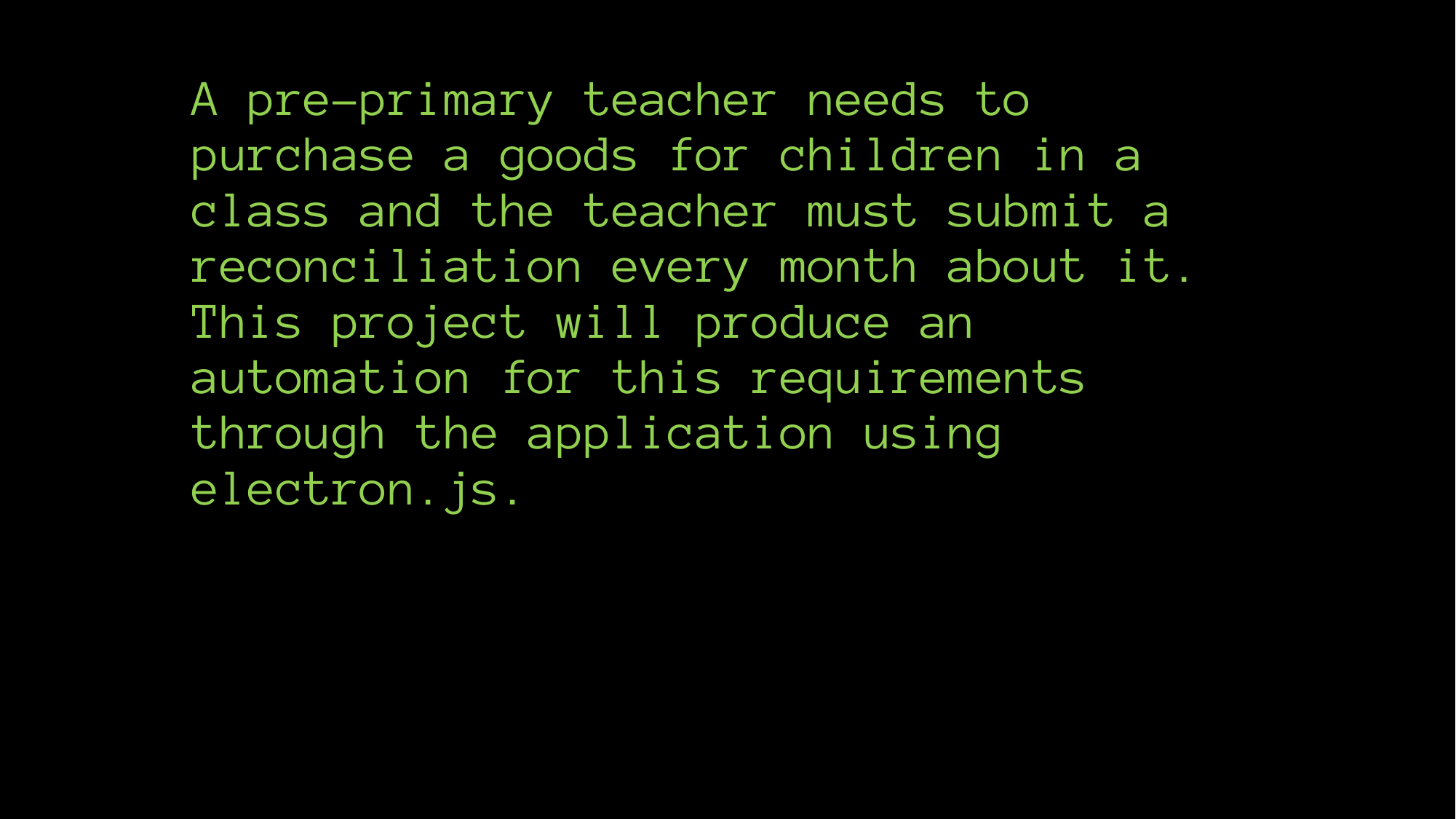

# A pre-primary teacher needs to purchase a goods for children in a class and the teacher must submit a reconciliation every month about it. This project will produce an automation for this requirements through the application using electron.js.